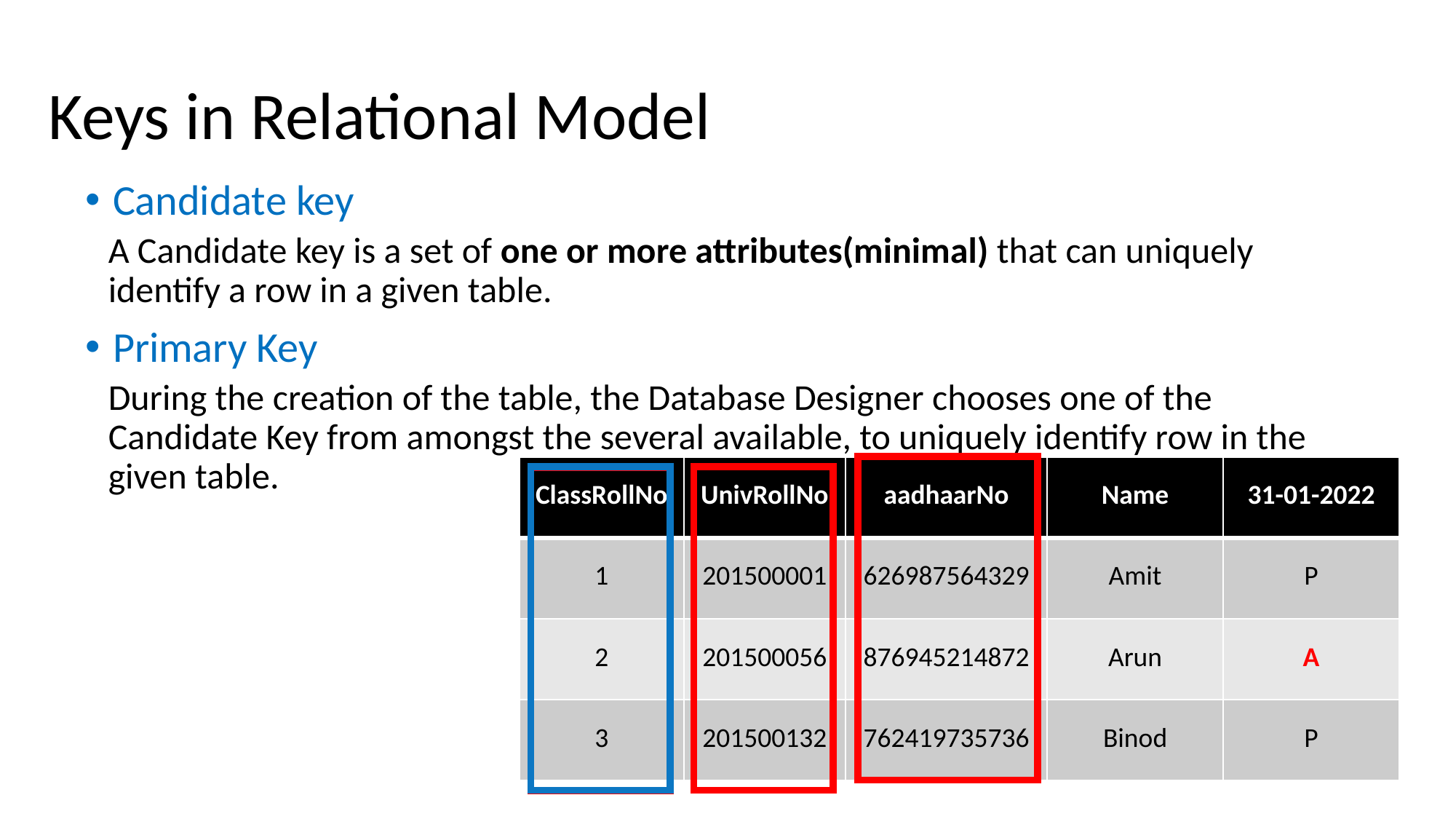

Keys in Relational Model
Candidate key
	A Candidate key is a set of one or more attributes(minimal) that can uniquely identify a row in a given table.
Primary Key
	During the creation of the table, the Database Designer chooses one of the Candidate Key from amongst the several available, to uniquely identify row in the given table.

| ClassRollNo | UnivRollNo | aadhaarNo | Name | 31-01-2022 |
| --- | --- | --- | --- | --- |
| 1 | 201500001 | 626987564329 | Amit | P |
| 2 | 201500056 | 876945214872 | Arun | A |
| 3 | 201500132 | 762419735736 | Binod | P |

7